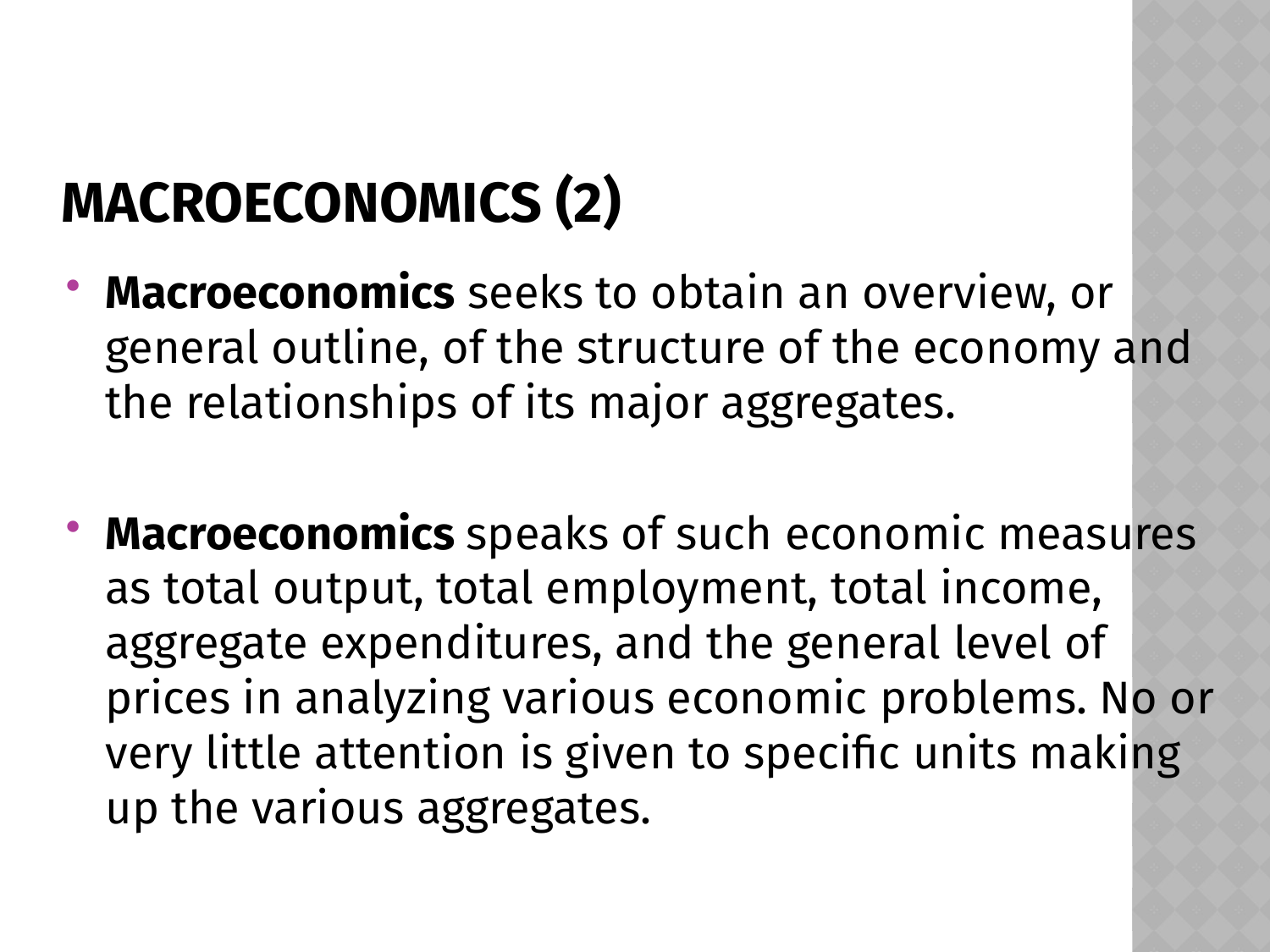

# Macroeconomics (2)
Macroeconomics seeks to obtain an overview, or general outline, of the structure of the economy and the relationships of its major aggregates.

Macroeconomics speaks of such economic measures as total output, total employment, total income, aggregate expenditures, and the general level of prices in analyzing various economic problems. No or very little attention is given to specific units making up the various aggregates.